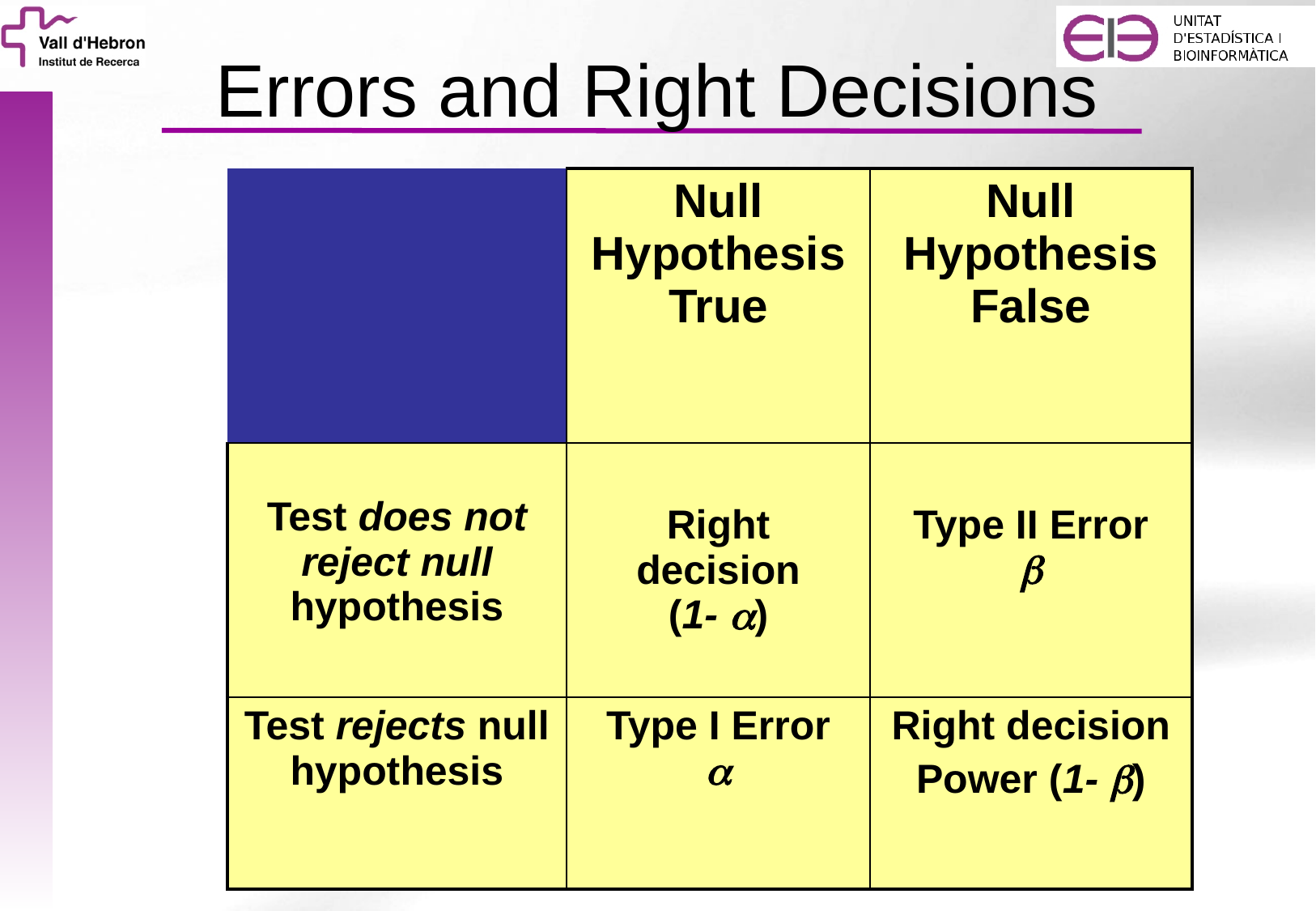

# Errors and Right Decisions
|  | Null Hypothesis True | Null Hypothesis False |
| --- | --- | --- |
| Test does not reject null hypothesis | Right decision (1- α) | Type II Error β |
| Test rejects null hypothesis | Type I Error α | Right decision Power (1- β) |